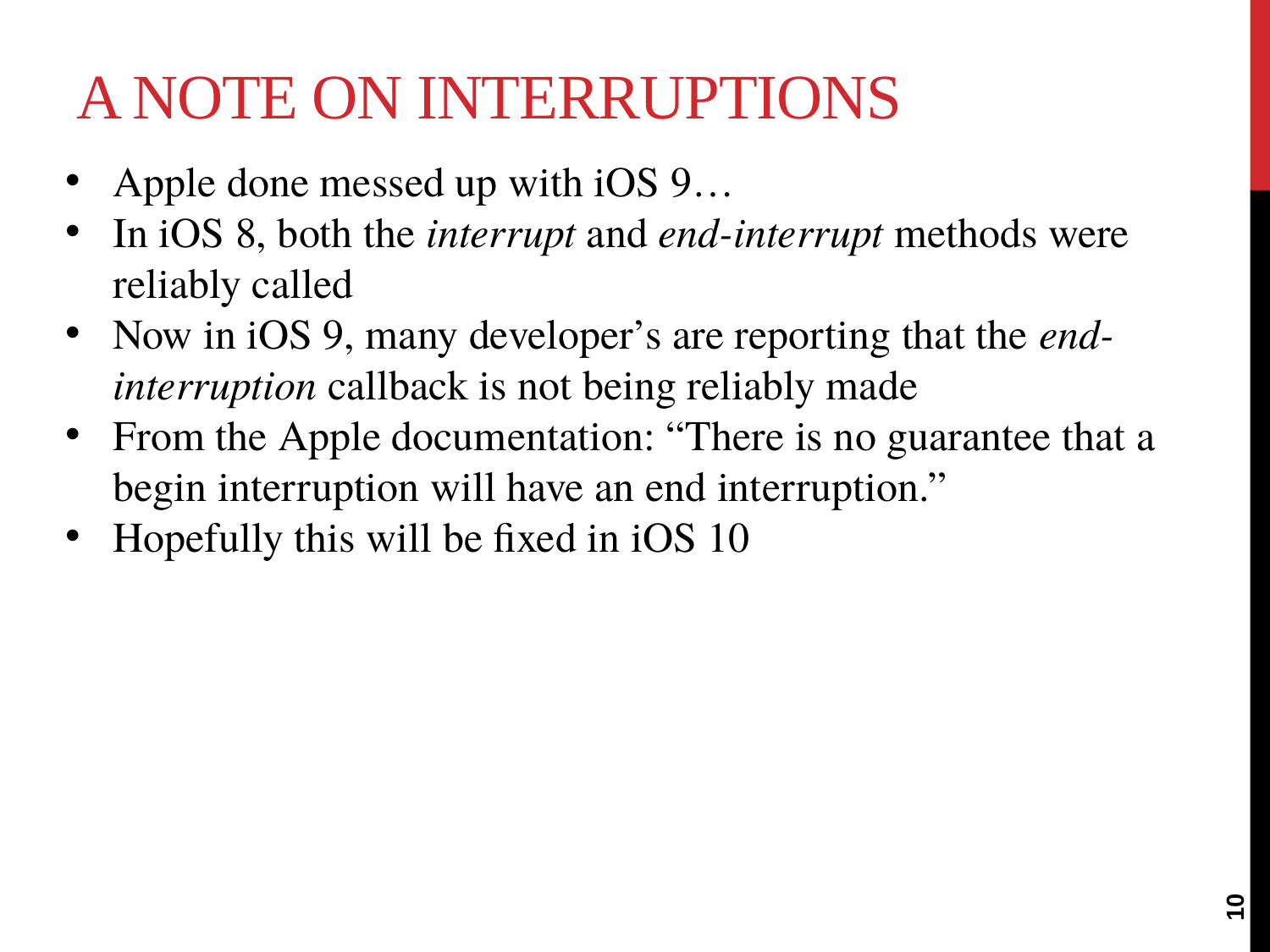

# A note on interruptions
Apple done messed up with iOS 9…
In iOS 8, both the interrupt and end-interrupt methods were reliably called
Now in iOS 9, many developer’s are reporting that the end-interruption callback is not being reliably made
From the Apple documentation: “There is no guarantee that a begin interruption will have an end interruption.”
Hopefully this will be fixed in iOS 10

10